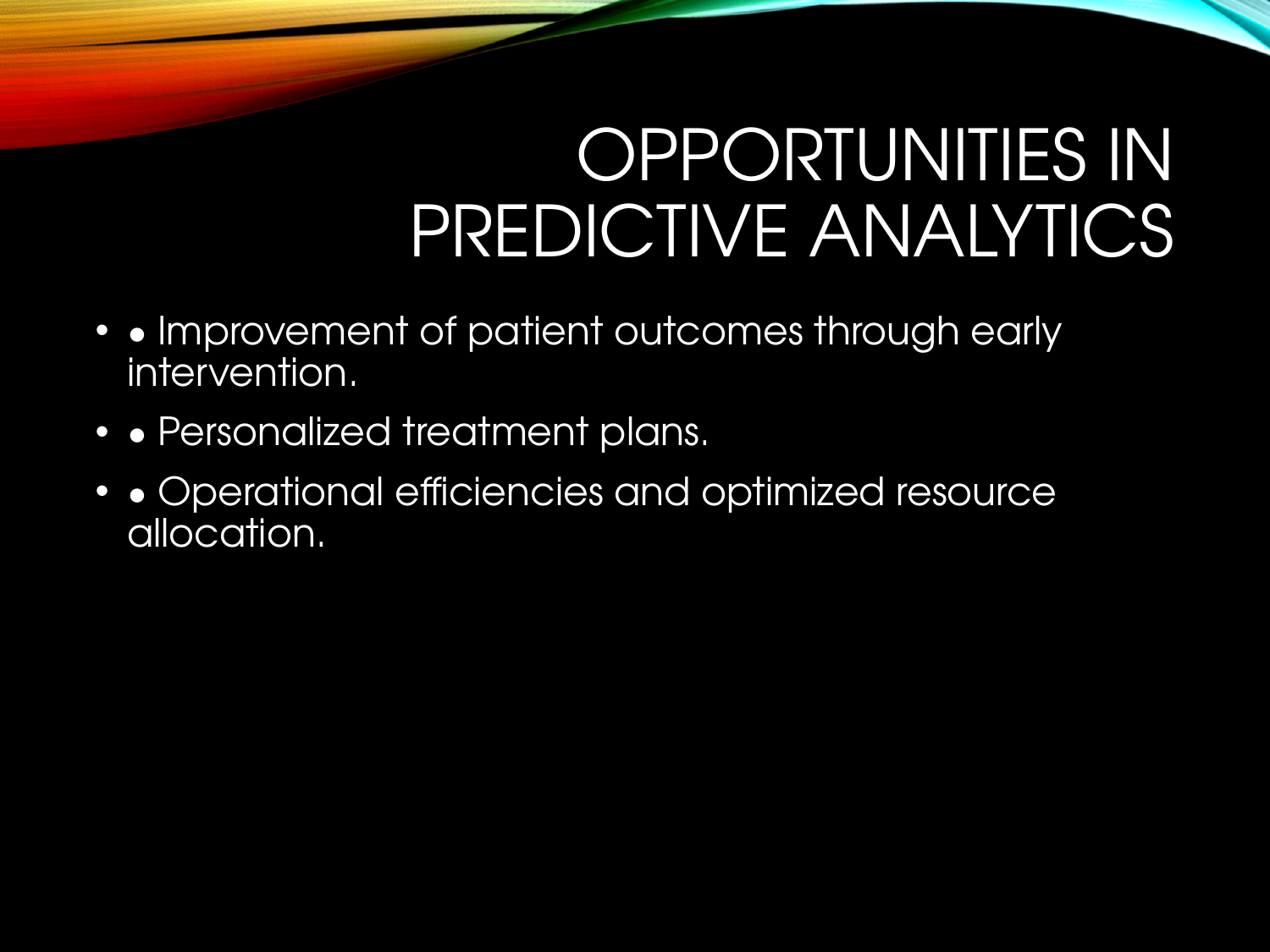

# Opportunities in Predictive Analytics
• Improvement of patient outcomes through early intervention.
• Personalized treatment plans.
• Operational efficiencies and optimized resource allocation.